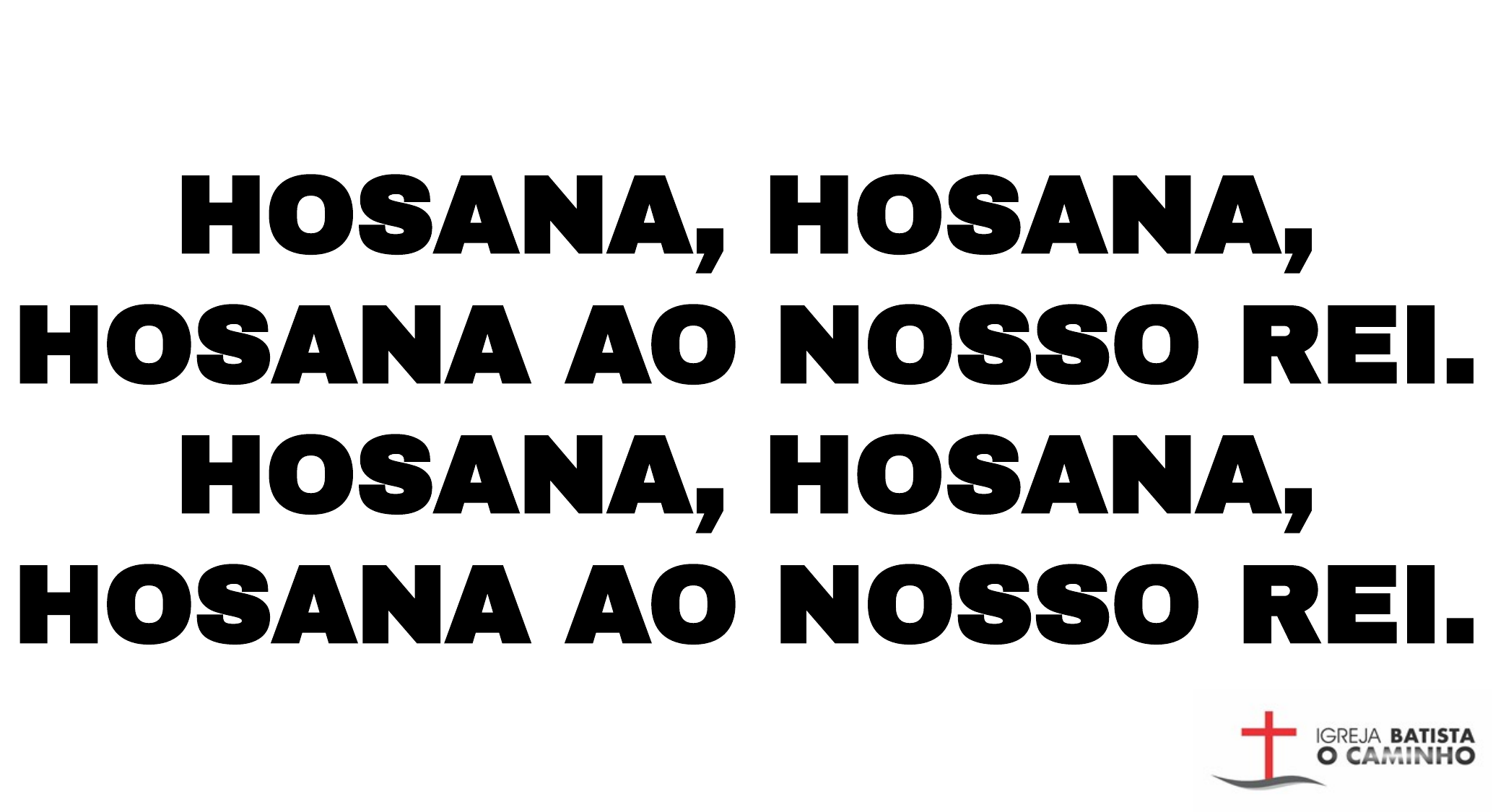

HOSANA, HOSANA, HOSANA AO NOSSO REI.
HOSANA, HOSANA, HOSANA AO NOSSO REI.